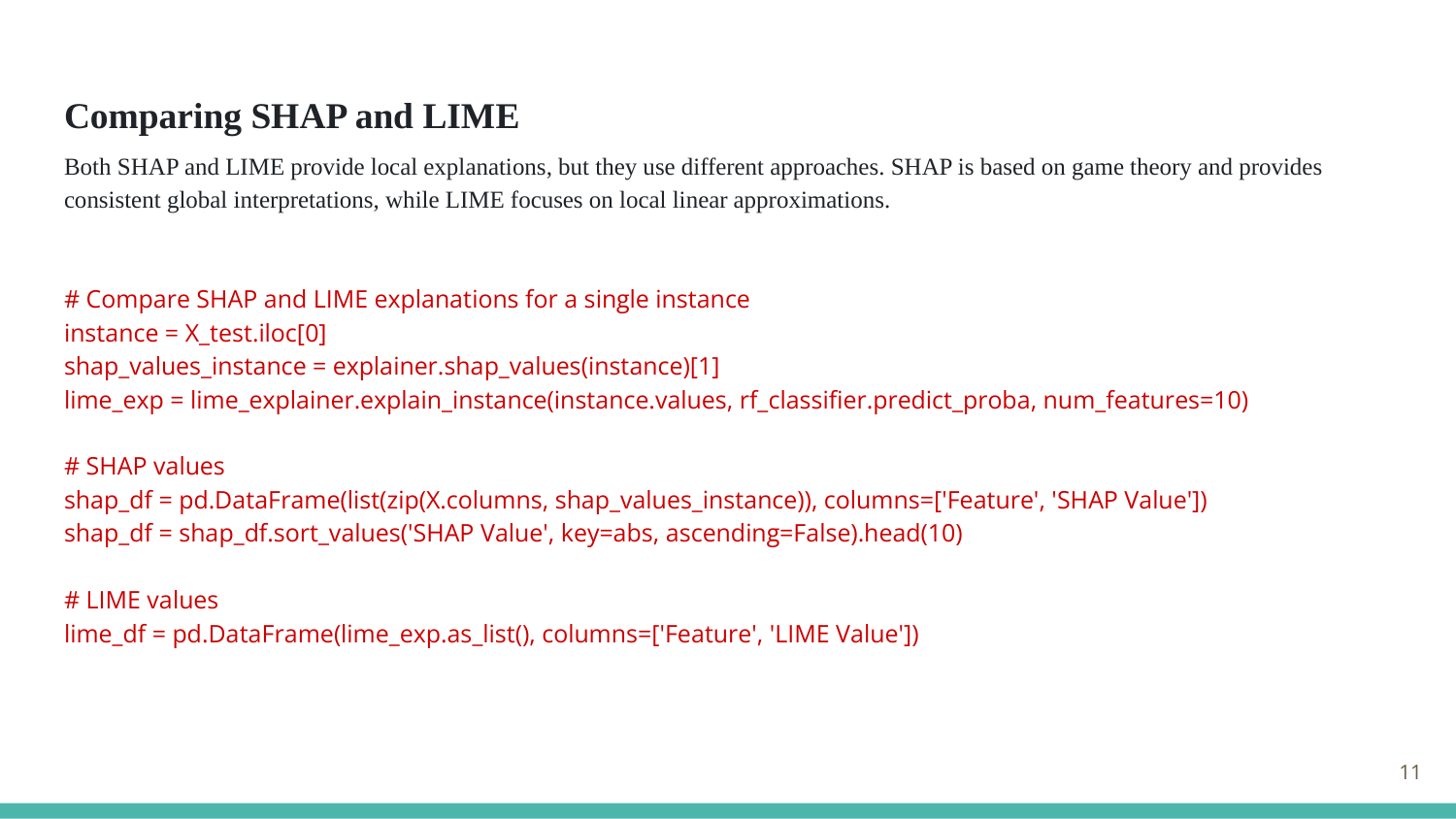

# Comparing SHAP and LIME

Both SHAP and LIME provide local explanations, but they use different approaches. SHAP is based on game theory and provides consistent global interpretations, while LIME focuses on local linear approximations.

# Compare SHAP and LIME explanations for a single instance
instance = X_test.iloc[0]
shap_values_instance = explainer.shap_values(instance)[1]
lime_exp = lime_explainer.explain_instance(instance.values, rf_classifier.predict_proba, num_features=10)

# SHAP values
shap_df = pd.DataFrame(list(zip(X.columns, shap_values_instance)), columns=['Feature', 'SHAP Value'])
shap_df = shap_df.sort_values('SHAP Value', key=abs, ascending=False).head(10)

# LIME values
lime_df = pd.DataFrame(lime_exp.as_list(), columns=['Feature', 'LIME Value'])

11